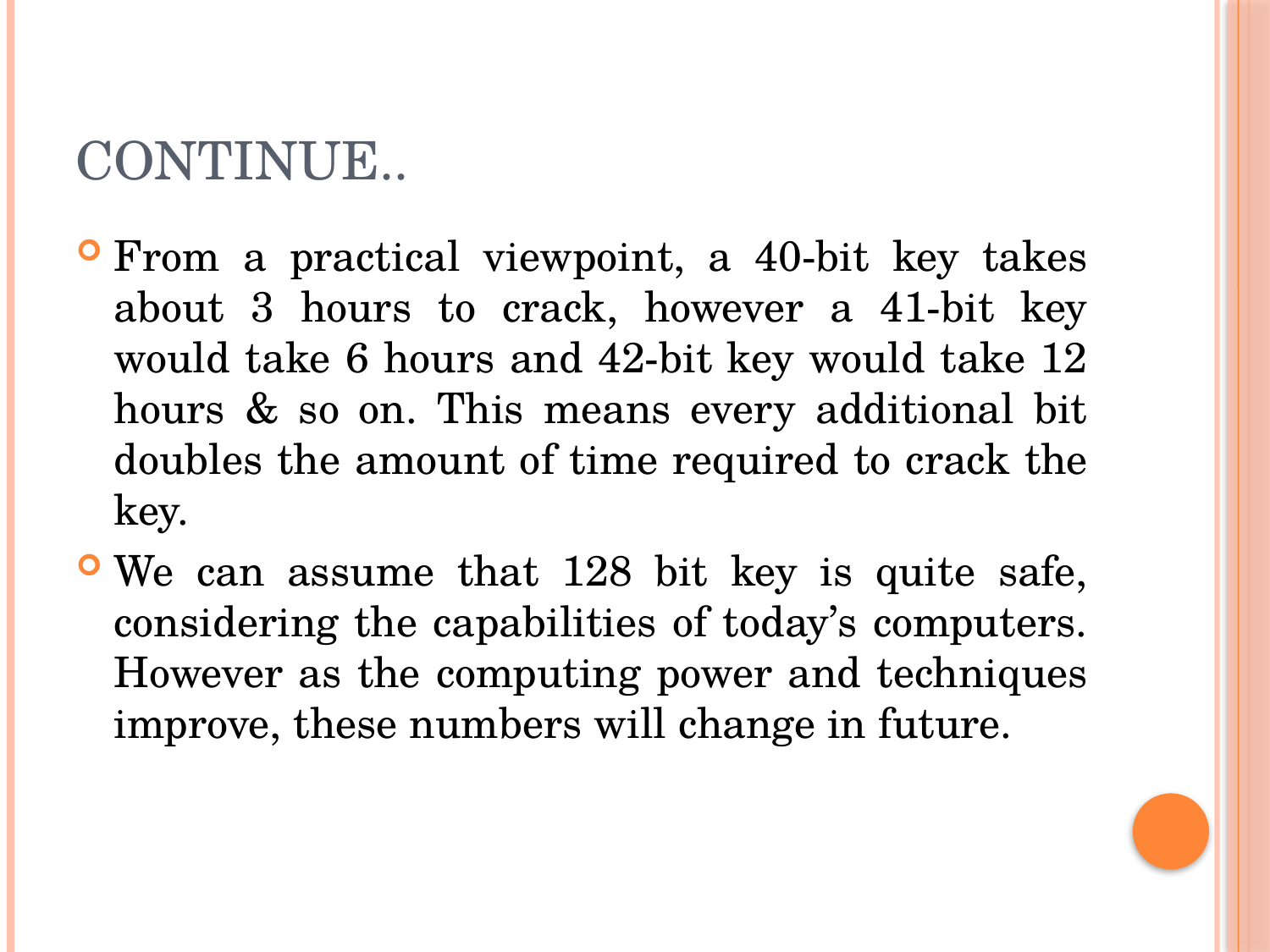

# Continue..
From a practical viewpoint, a 40-bit key takes about 3 hours to crack, however a 41-bit key would take 6 hours and 42-bit key would take 12 hours & so on. This means every additional bit doubles the amount of time required to crack the key.
We can assume that 128 bit key is quite safe, considering the capabilities of today’s computers. However as the computing power and techniques improve, these numbers will change in future.